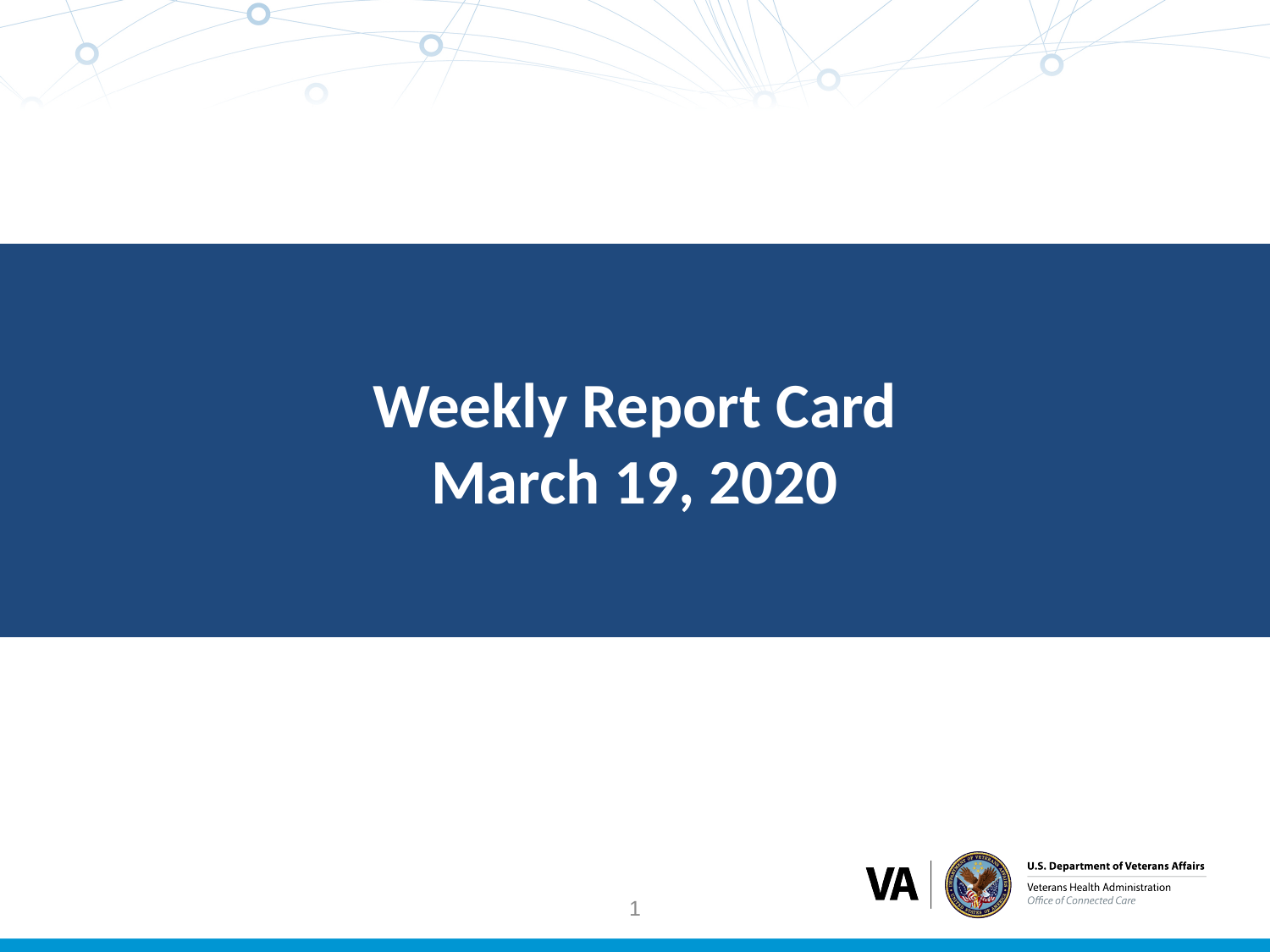

Weekly Report Card
March 19, 2020

1